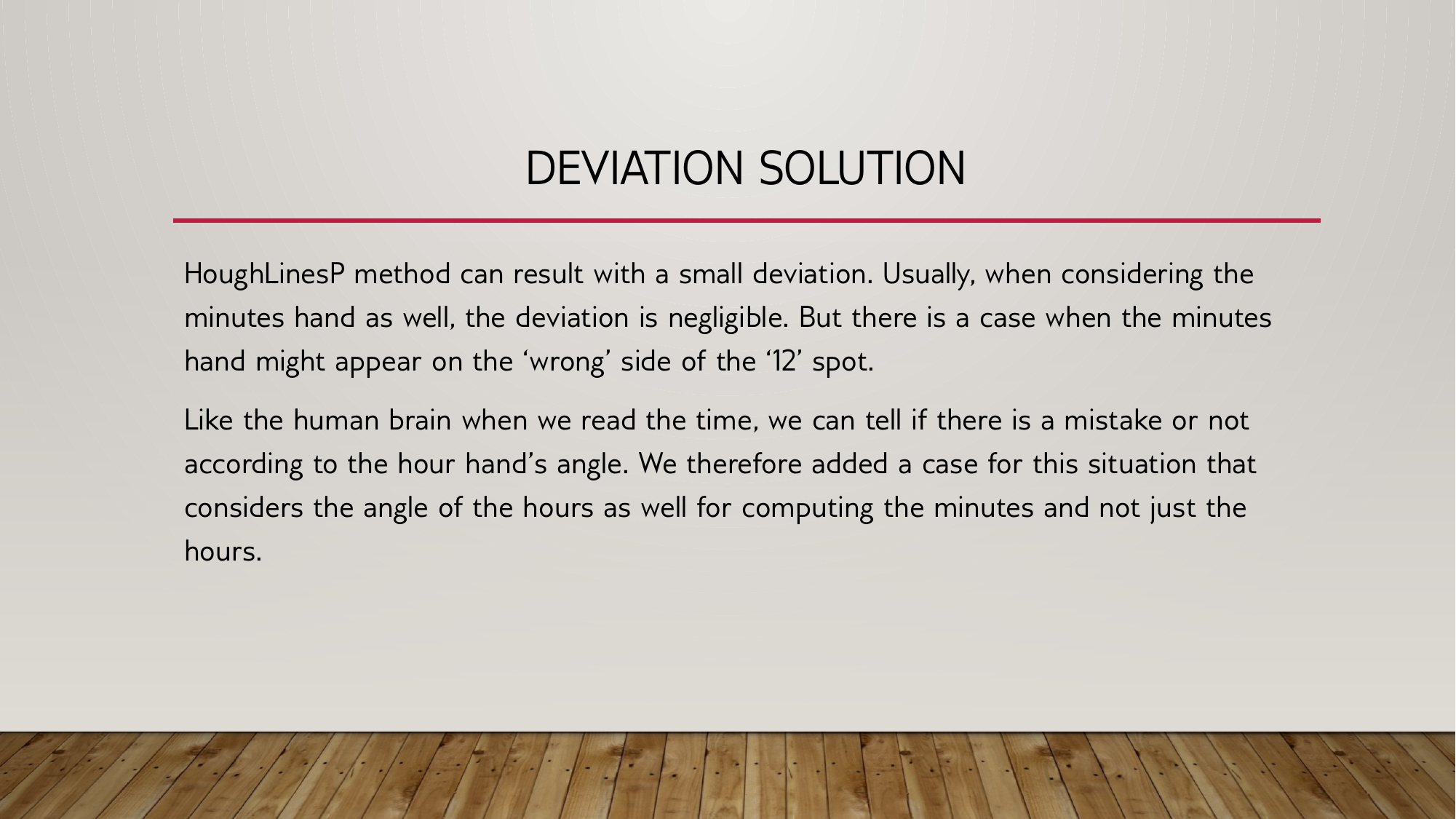

# Deviation solution
HoughLinesP method can result with a small deviation. Usually, when considering the minutes hand as well, the deviation is negligible. But there is a case when the minutes hand might appear on the ‘wrong’ side of the ‘12’ spot.
Like the human brain when we read the time, we can tell if there is a mistake or not according to the hour hand’s angle. We therefore added a case for this situation that considers the angle of the hours as well for computing the minutes and not just the hours.